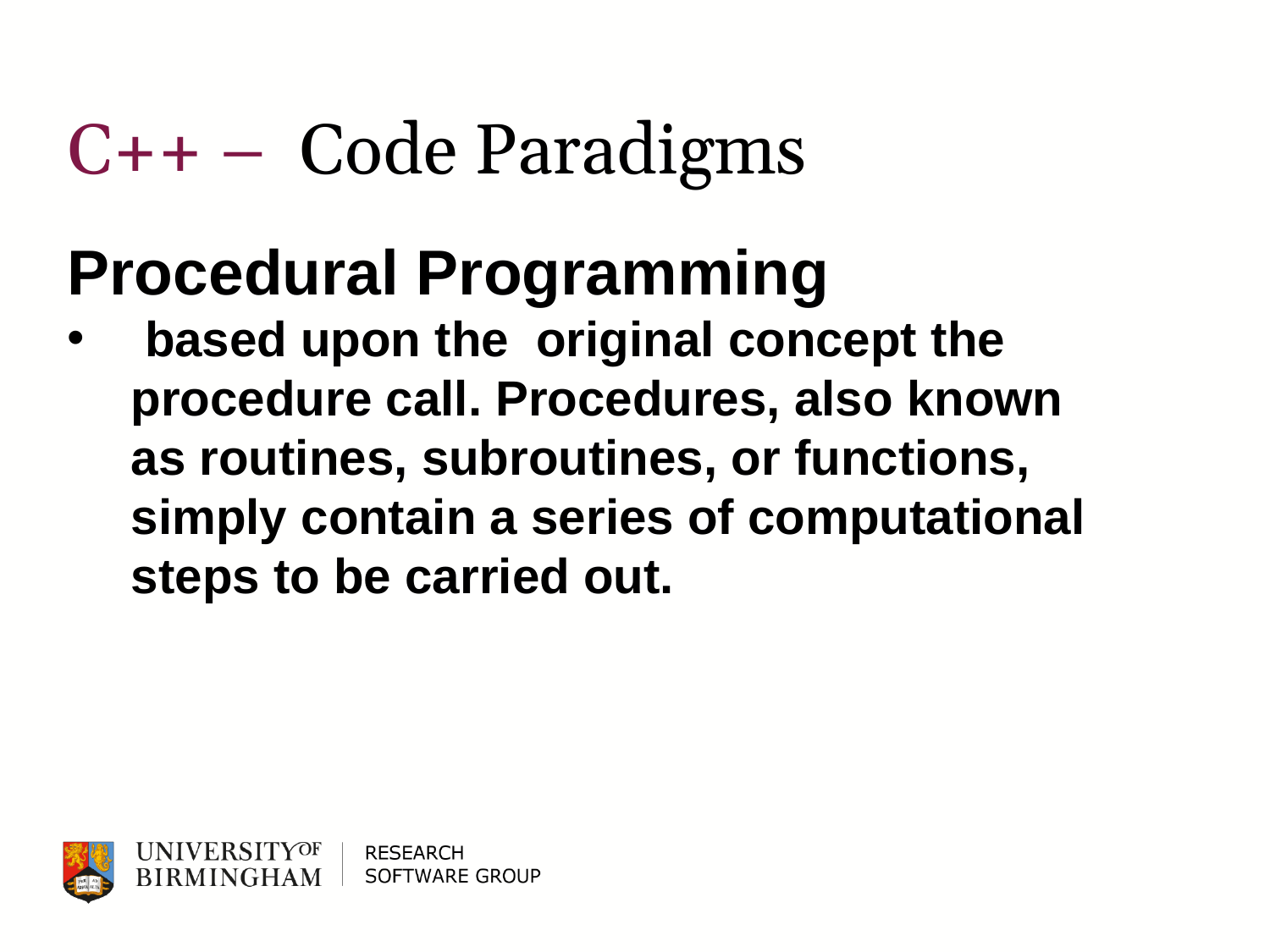

# C++ –  Code Paradigms
Procedural Programming
 based upon the  original concept the procedure call. Procedures, also known as routines, subroutines, or functions, simply contain a series of computational steps to be carried out.